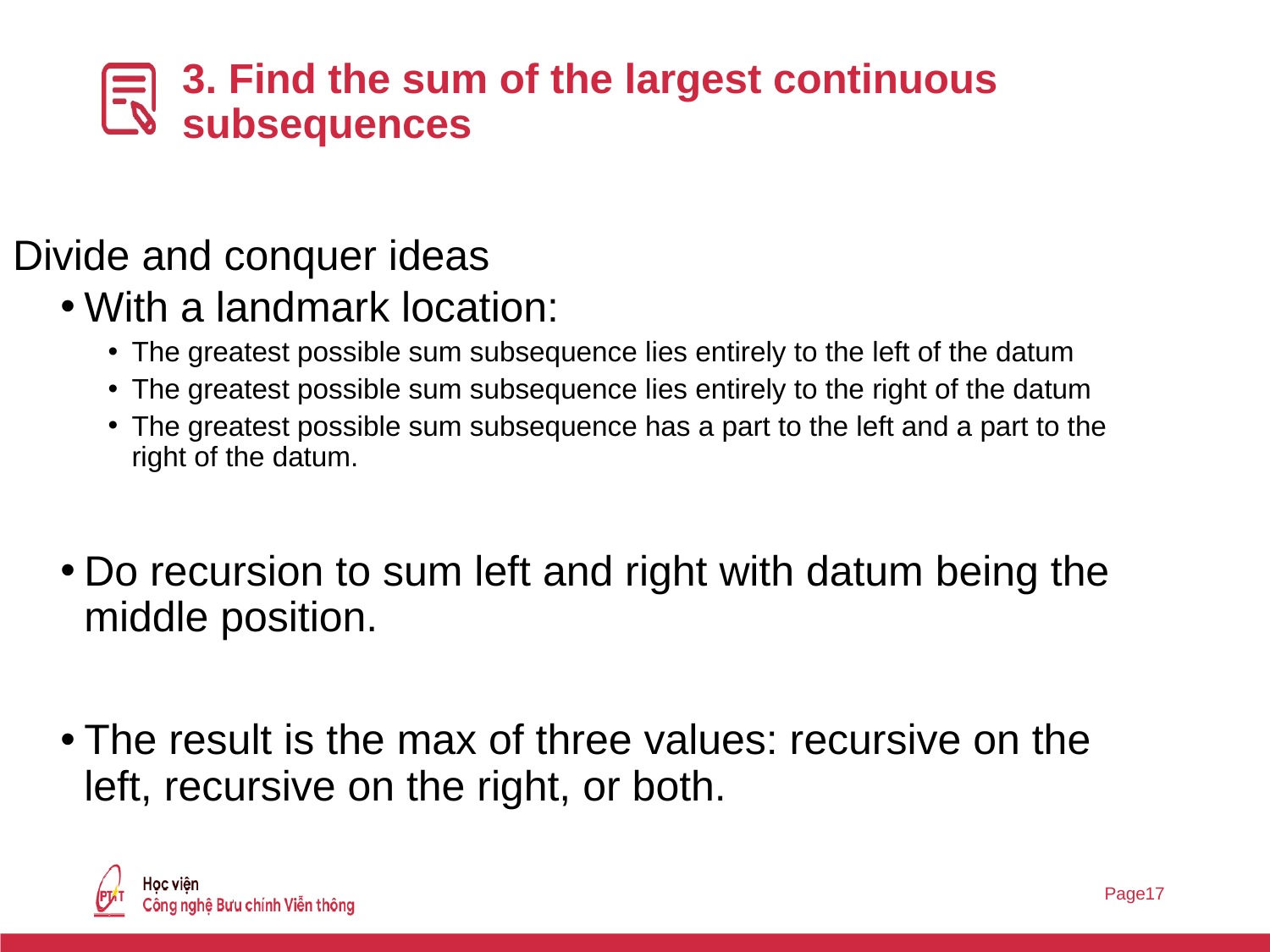

# 3. Find the sum of the largest continuous subsequences
Divide and conquer ideas
With a landmark location:
The greatest possible sum subsequence lies entirely to the left of the datum
The greatest possible sum subsequence lies entirely to the right of the datum
The greatest possible sum subsequence has a part to the left and a part to the right of the datum.

Do recursion to sum left and right with datum being the middle position.

The result is the max of three values: recursive on the left, recursive on the right, or both.